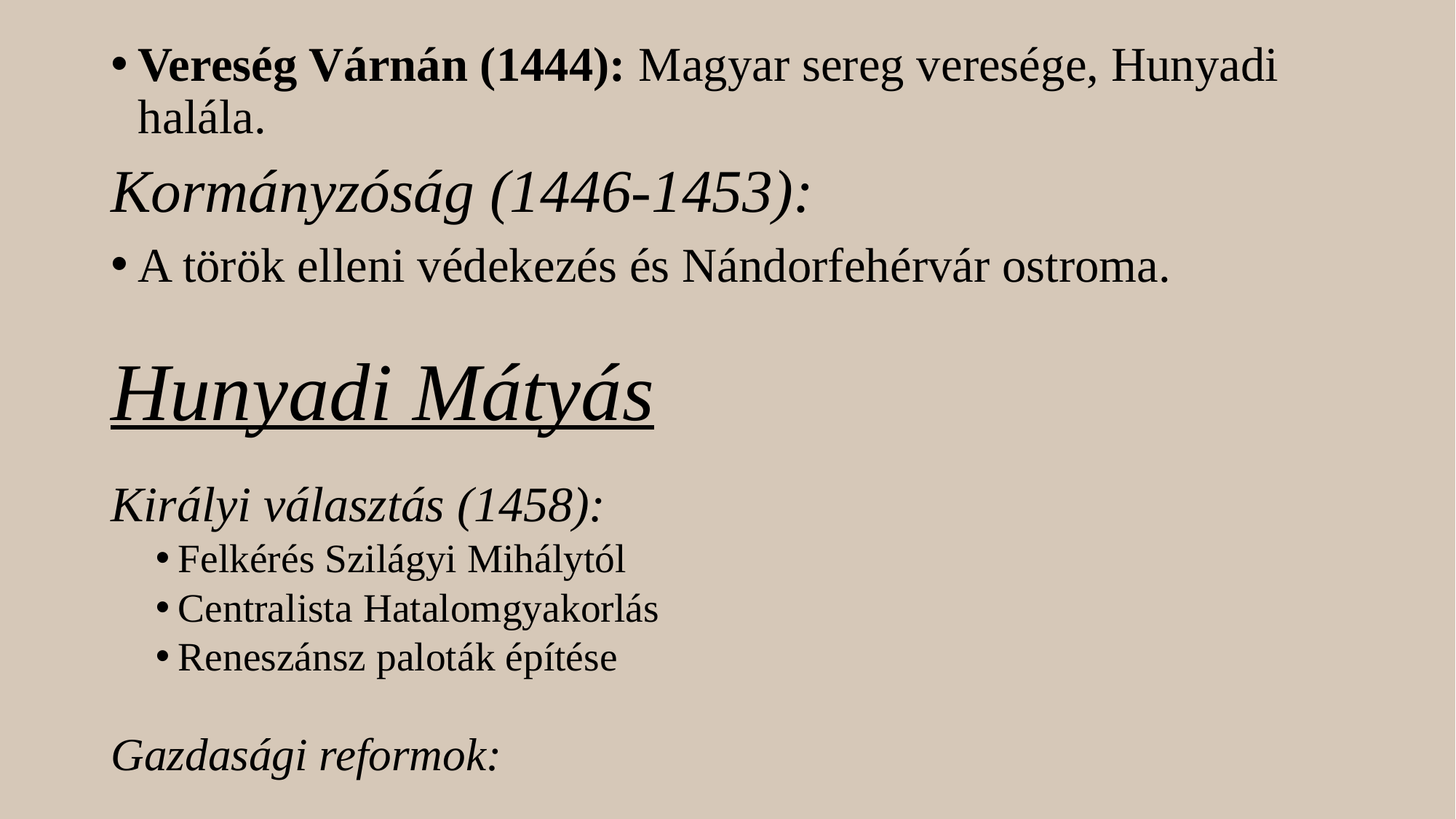

Vereség Várnán (1444): Magyar sereg veresége, Hunyadi halála.
Kormányzóság (1446-1453):
A török elleni védekezés és Nándorfehérvár ostroma.

# Hunyadi Mátyás
Királyi választás (1458):
Felkérés Szilágyi Mihálytól
Centralista Hatalomgyakorlás
Reneszánsz paloták építése

Gazdasági reformok: